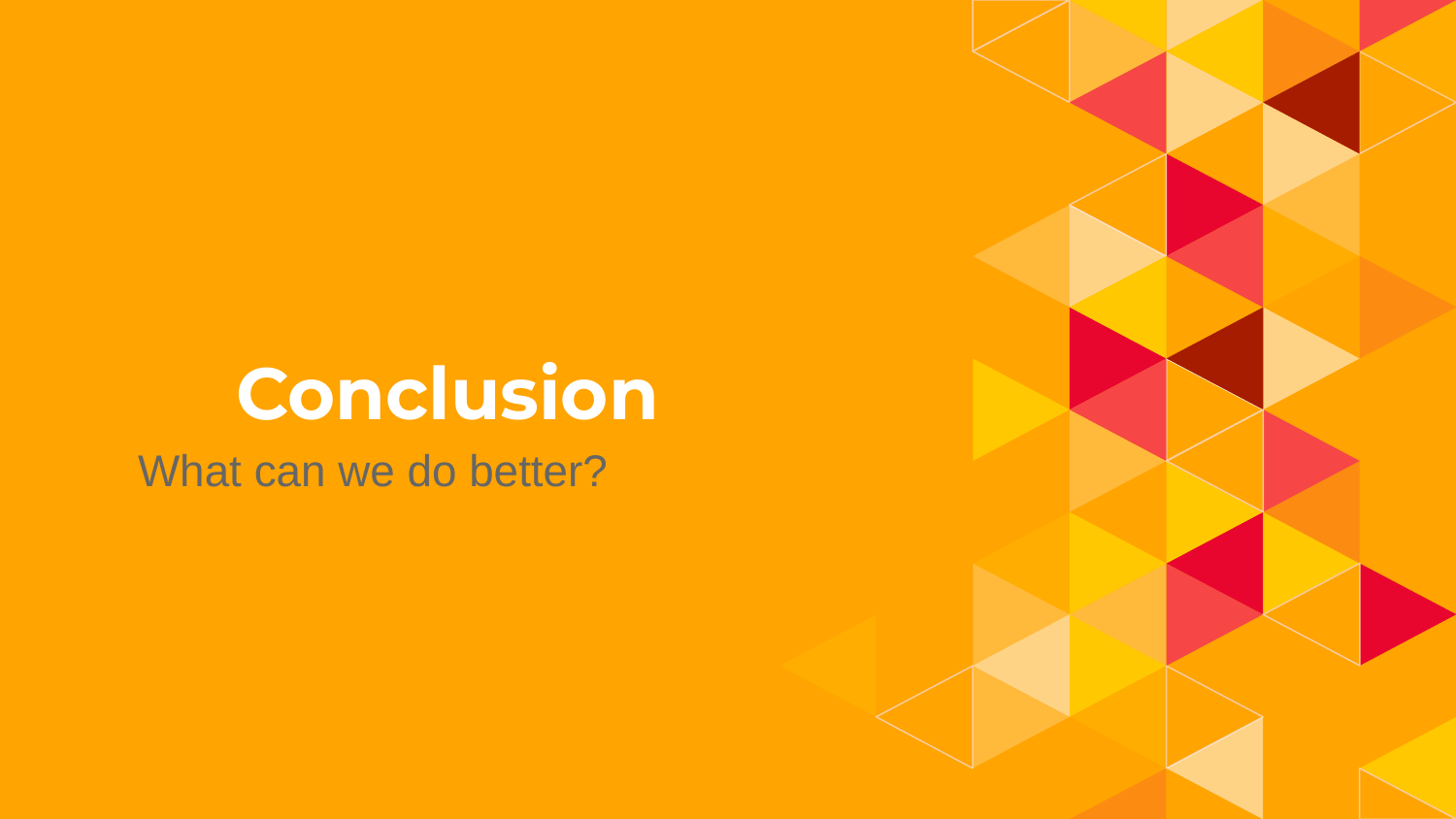

# Conclusion
What can we do better?